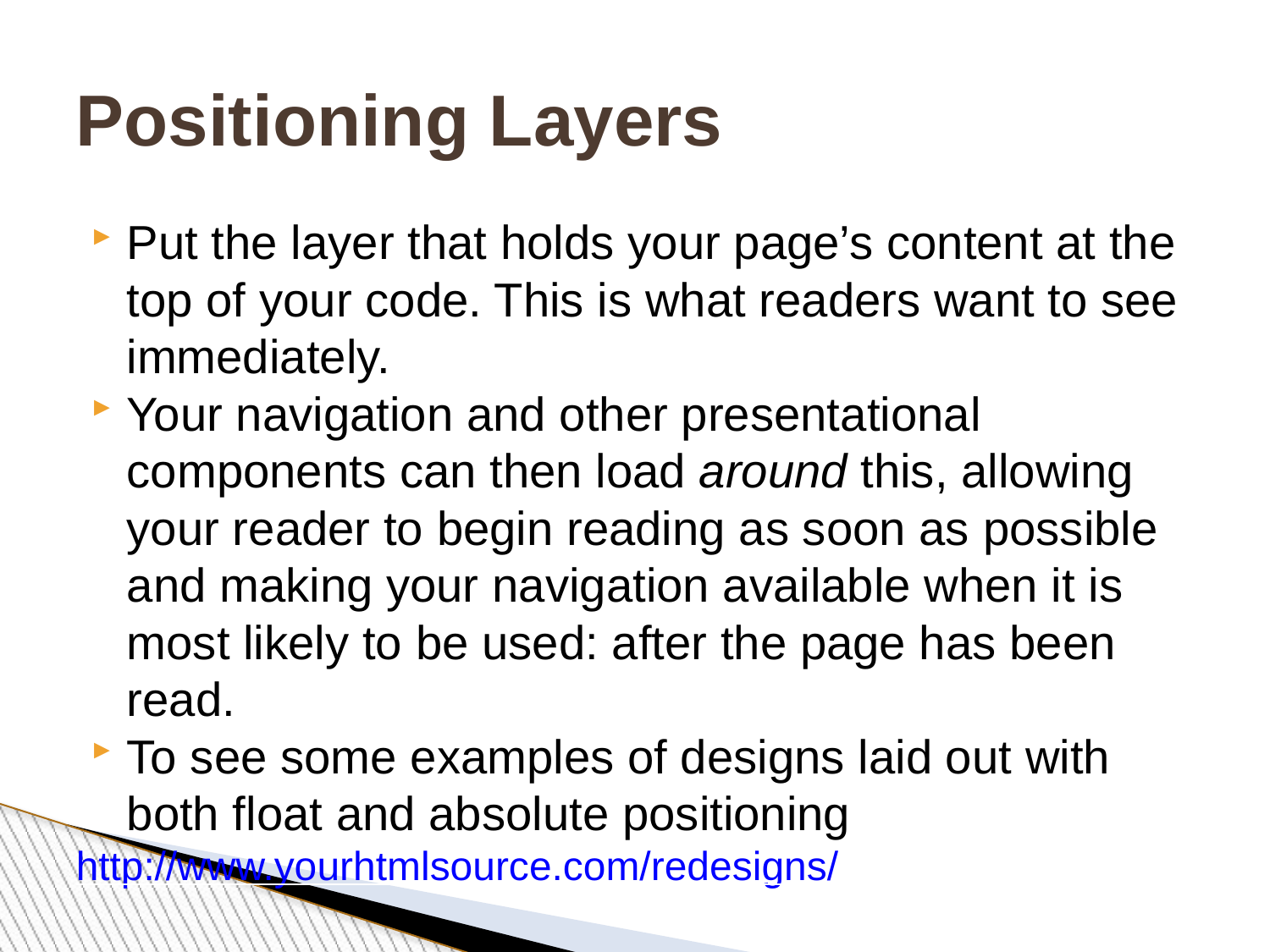

Positioning Layers
Put the layer that holds your page’s content at the top of your code. This is what readers want to see immediately.
Your navigation and other presentational components can then load around this, allowing your reader to begin reading as soon as possible and making your navigation available when it is most likely to be used: after the page has been read.
To see some examples of designs laid out with both float and absolute positioning
http://www.yourhtmlsource.com/redesigns/